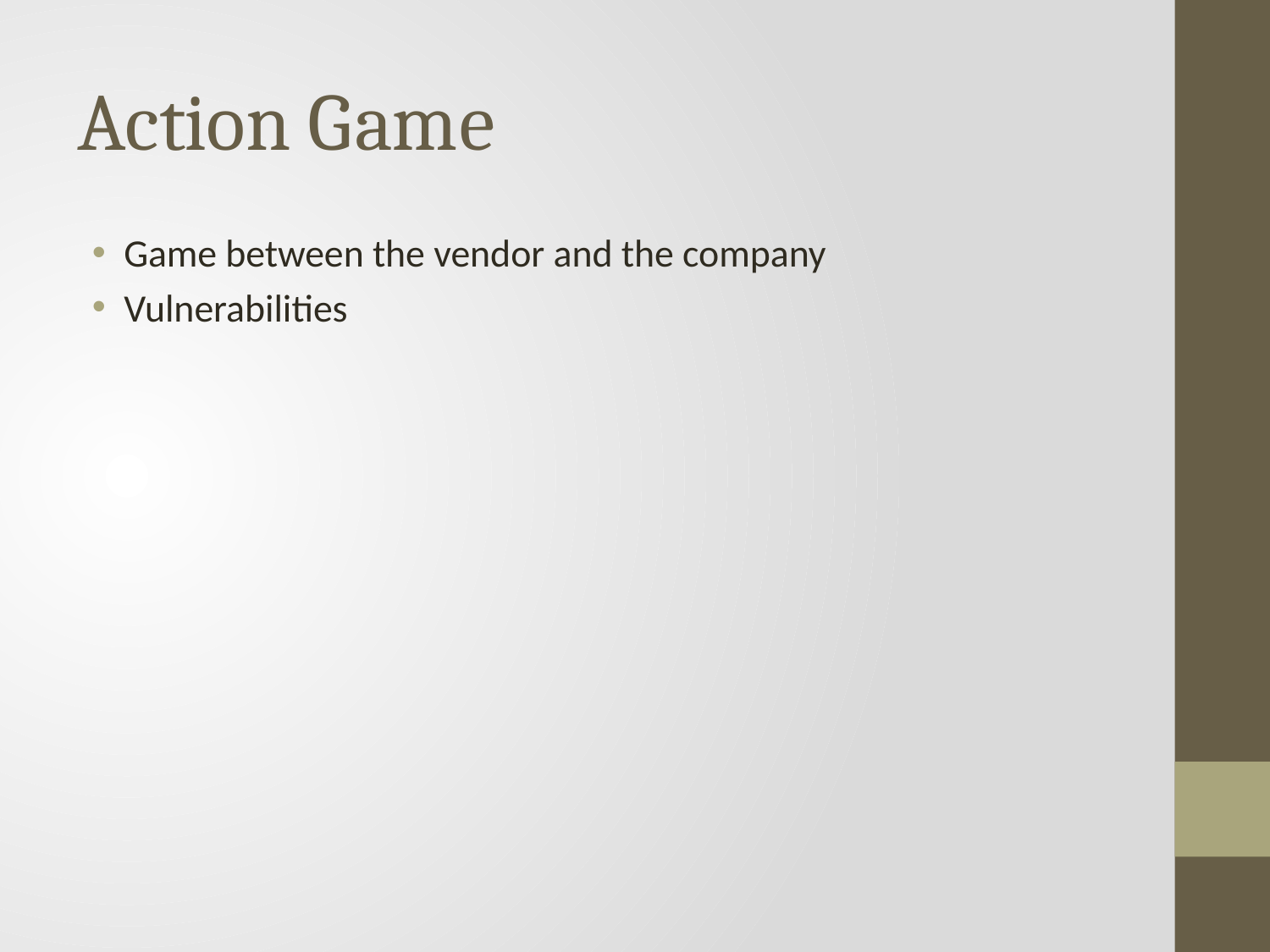

# Action Game
Game between the vendor and the company
Vulnerabilities